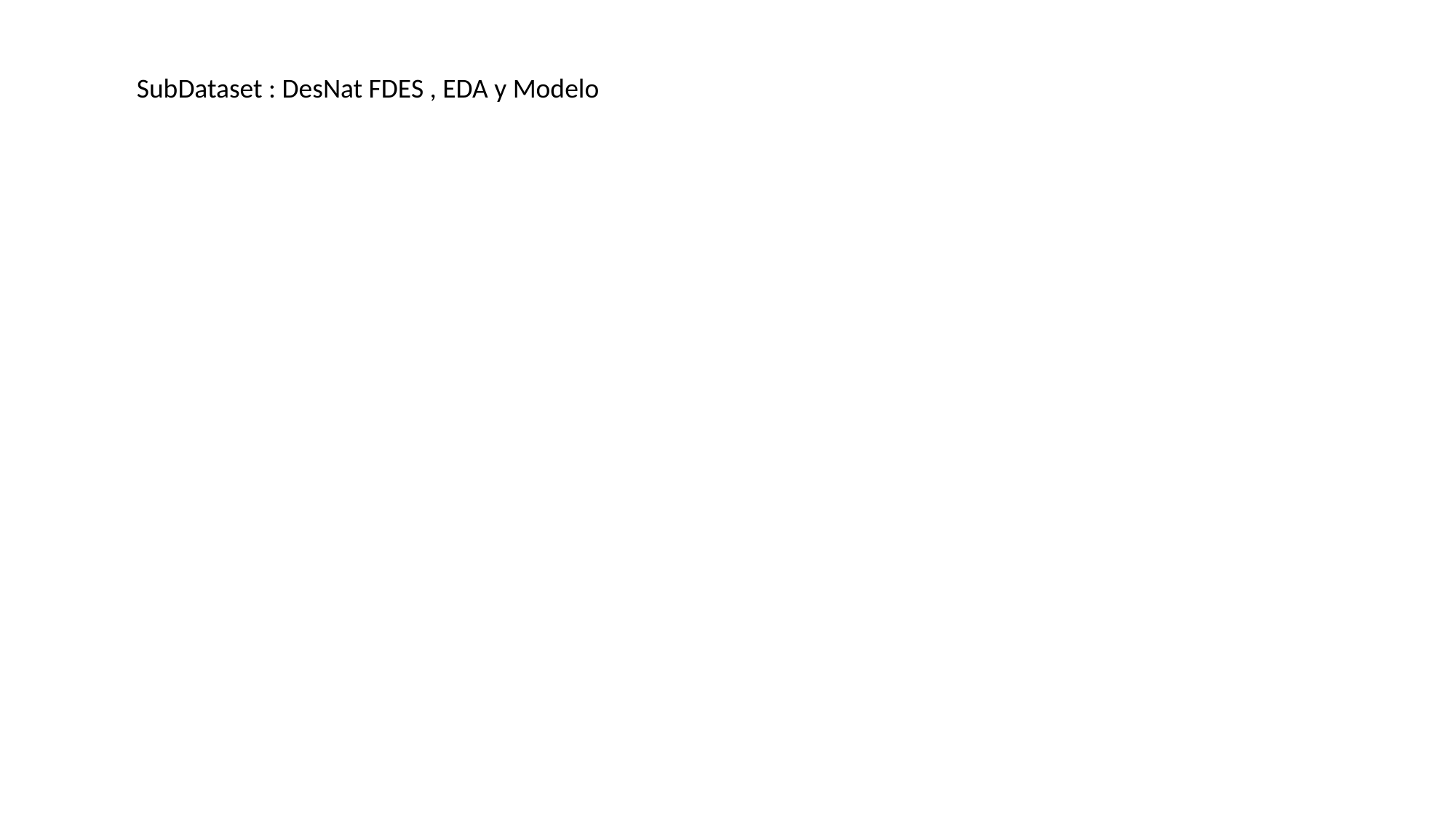

SubDataset : DesNat FDES , EDA y Modelo